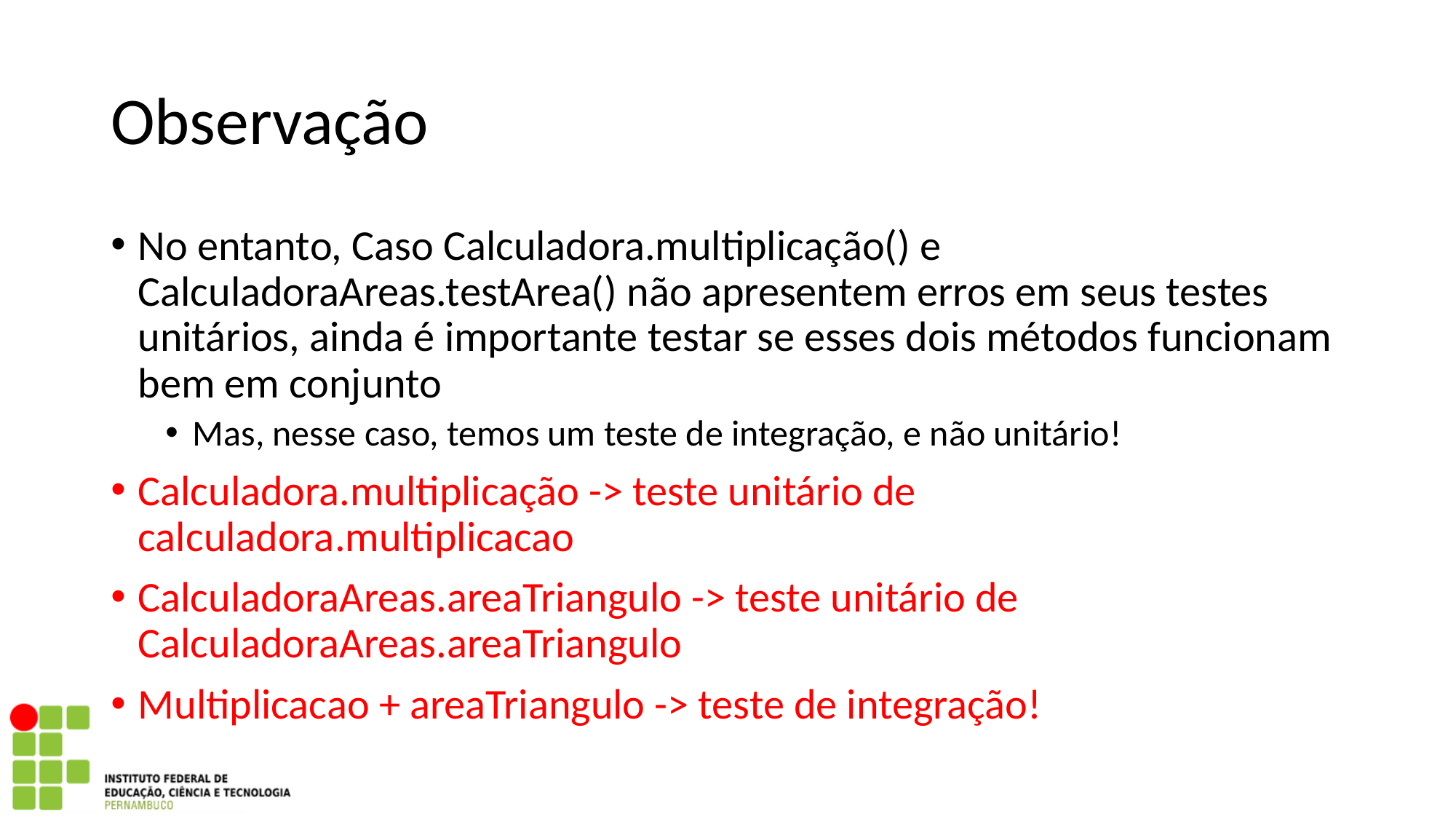

Observação
No entanto, Caso Calculadora.multiplicação() e CalculadoraAreas.testArea() não apresentem erros em seus testes unitários, ainda é importante testar se esses dois métodos funcionam bem em conjunto
Mas, nesse caso, temos um teste de integração, e não unitário!
Calculadora.multiplicação -> teste unitário de calculadora.multiplicacao
CalculadoraAreas.areaTriangulo -> teste unitário de CalculadoraAreas.areaTriangulo
Multiplicacao + areaTriangulo -> teste de integração!